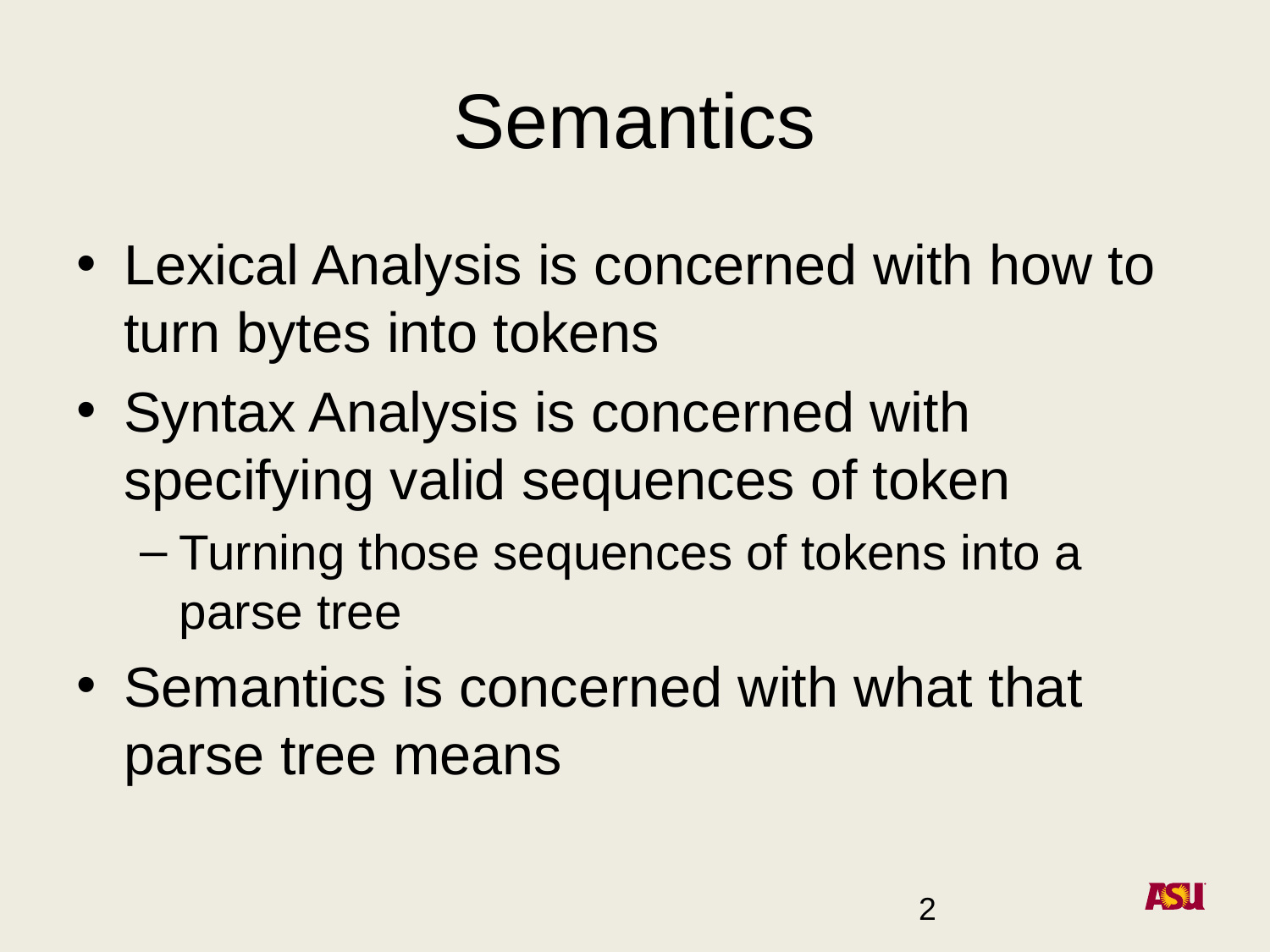

# Semantics
Lexical Analysis is concerned with how to turn bytes into tokens
Syntax Analysis is concerned with specifying valid sequences of token
Turning those sequences of tokens into a parse tree
Semantics is concerned with what that parse tree means
2